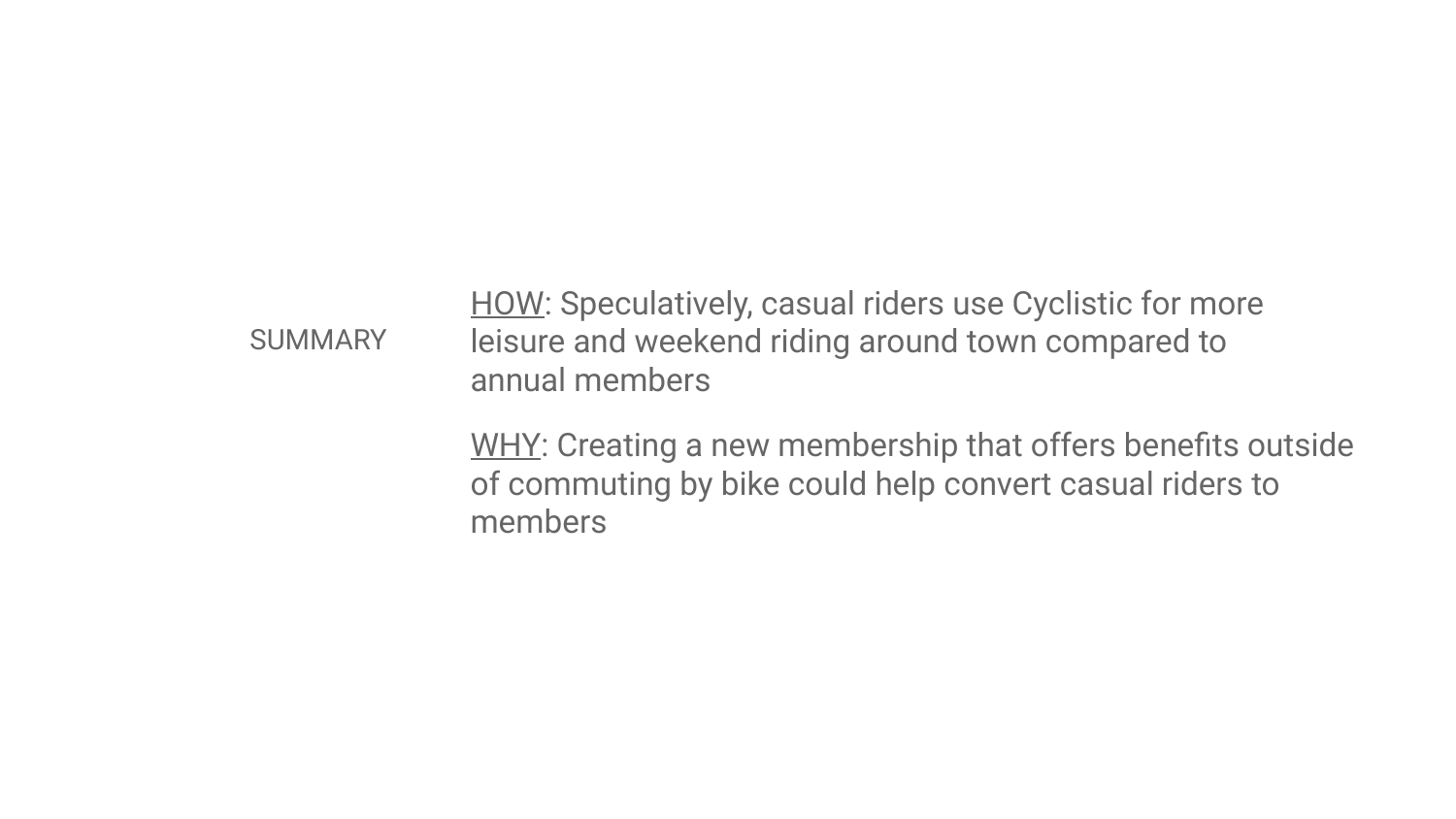

HOW: Speculatively, casual riders use Cyclistic for more leisure and weekend riding around town compared to annual members
# SUMMARY
WHY: Creating a new membership that offers benefits outside of commuting by bike could help convert casual riders to members